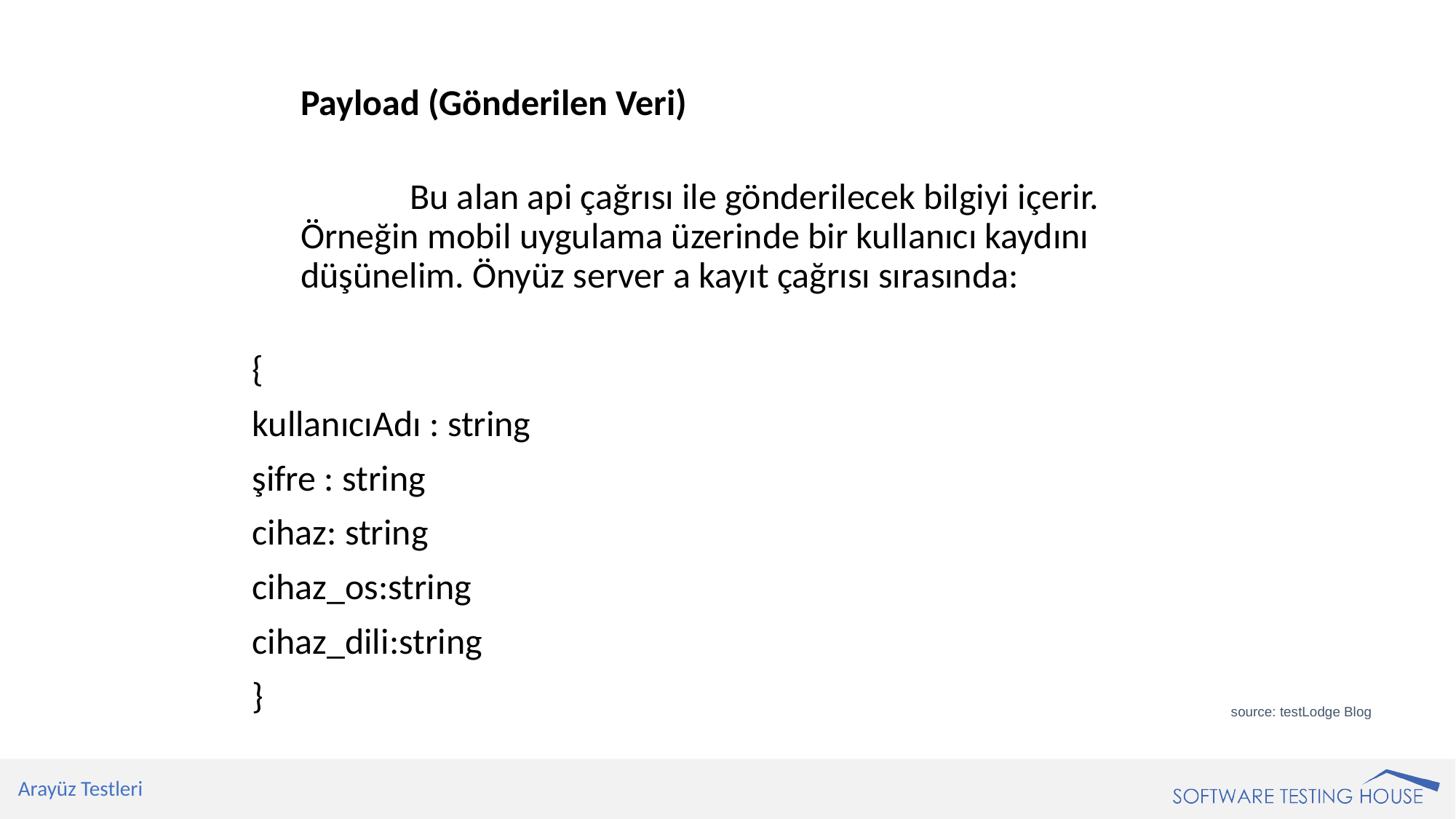

Payload (Gönderilen Veri)

		Bu alan api çağrısı ile gönderilecek bilgiyi içerir. Örneğin mobil uygulama üzerinde bir kullanıcı kaydını düşünelim. Önyüz server a kayıt çağrısı sırasında:

{
kullanıcıAdı : string
şifre : string
cihaz: string
cihaz_os:string
cihaz_dili:string
}
source: testLodge Blog
Arayüz Testleri